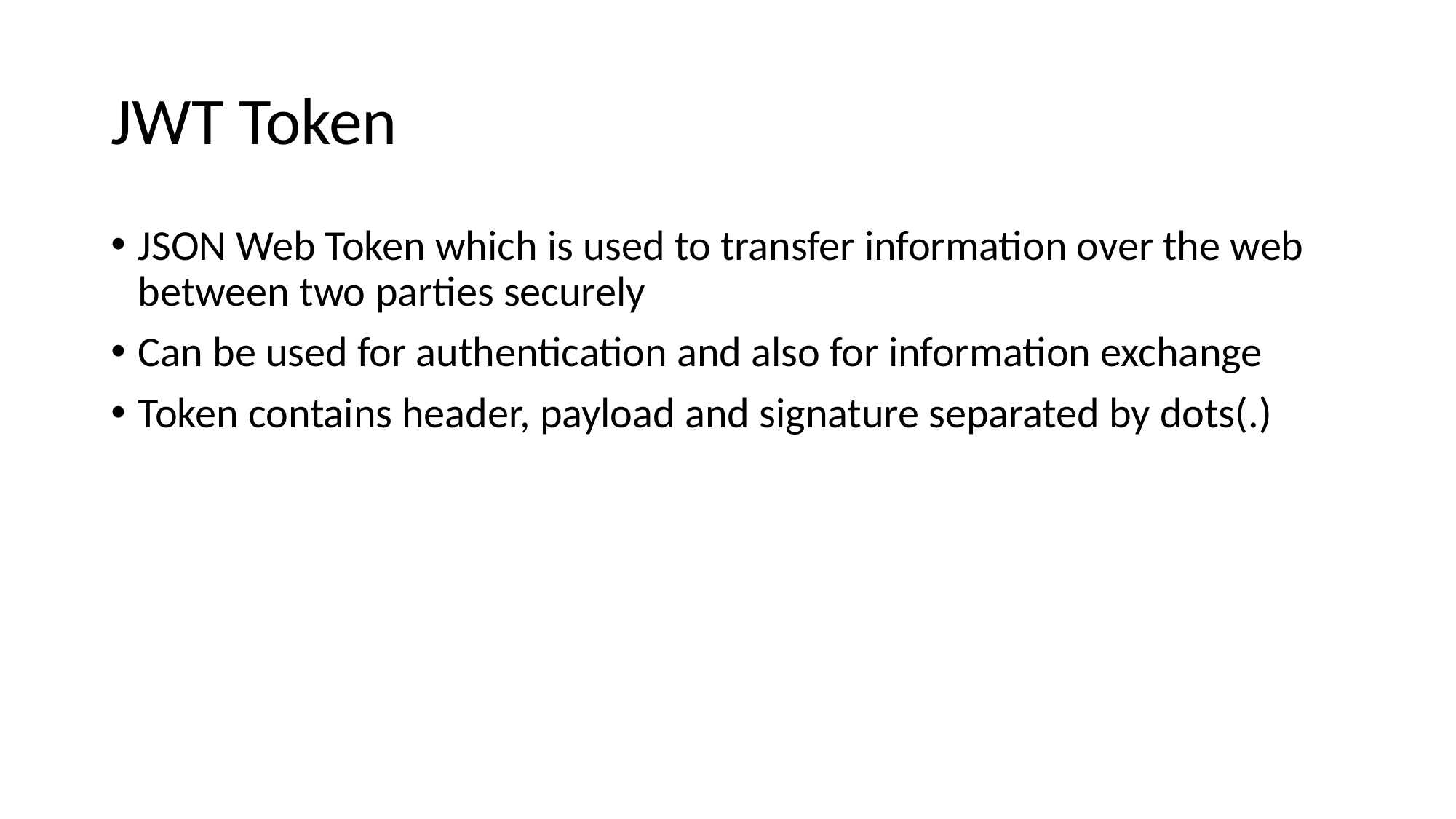

# JWT Token
JSON Web Token which is used to transfer information over the web between two parties securely
Can be used for authentication and also for information exchange
Token contains header, payload and signature separated by dots(.)